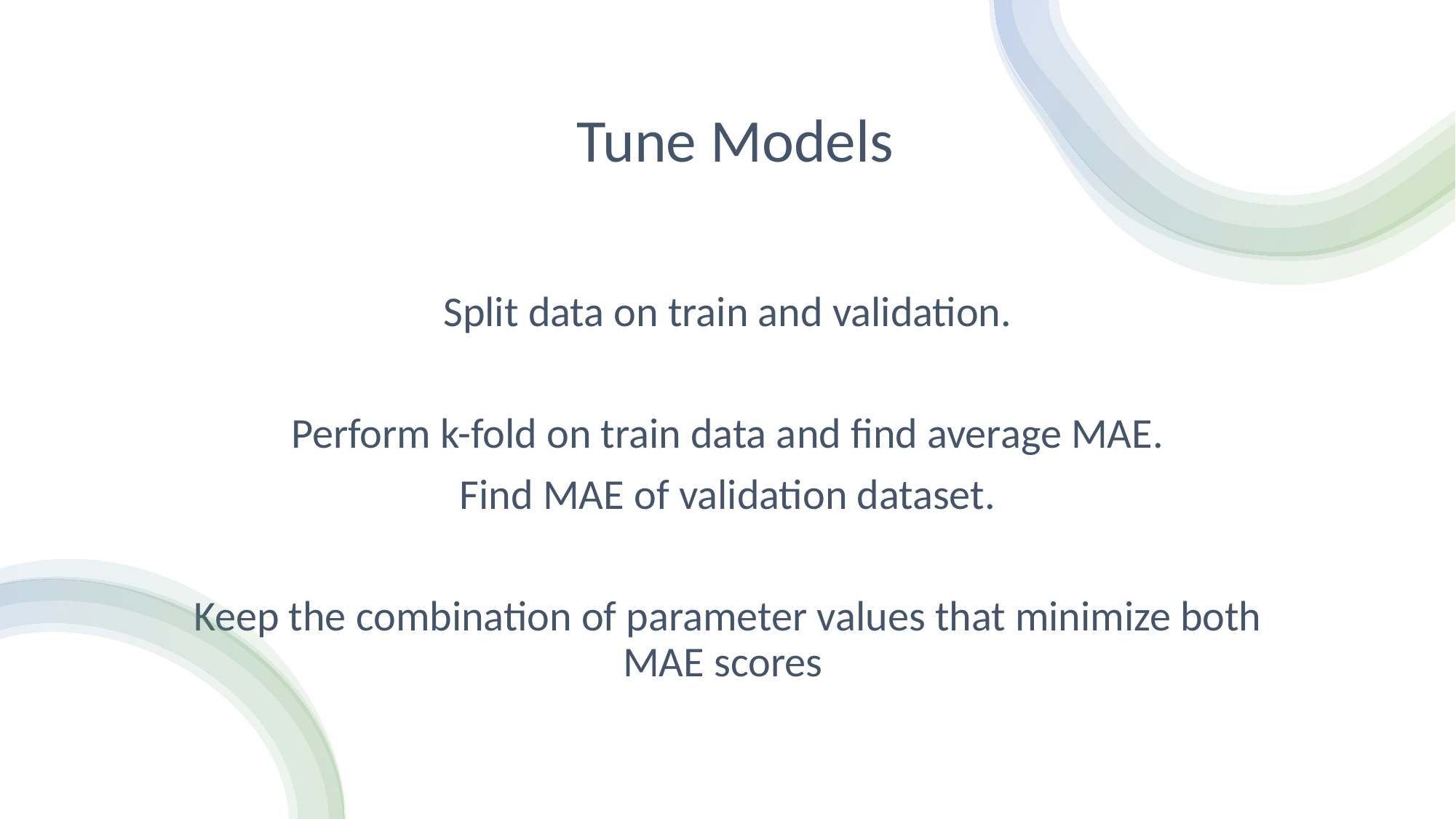

# Tune Models
Split data on train and validation.

Perform k-fold on train data and find average MAE.
Find MAE of validation dataset.

Keep the combination of parameter values that minimize both MAE scores